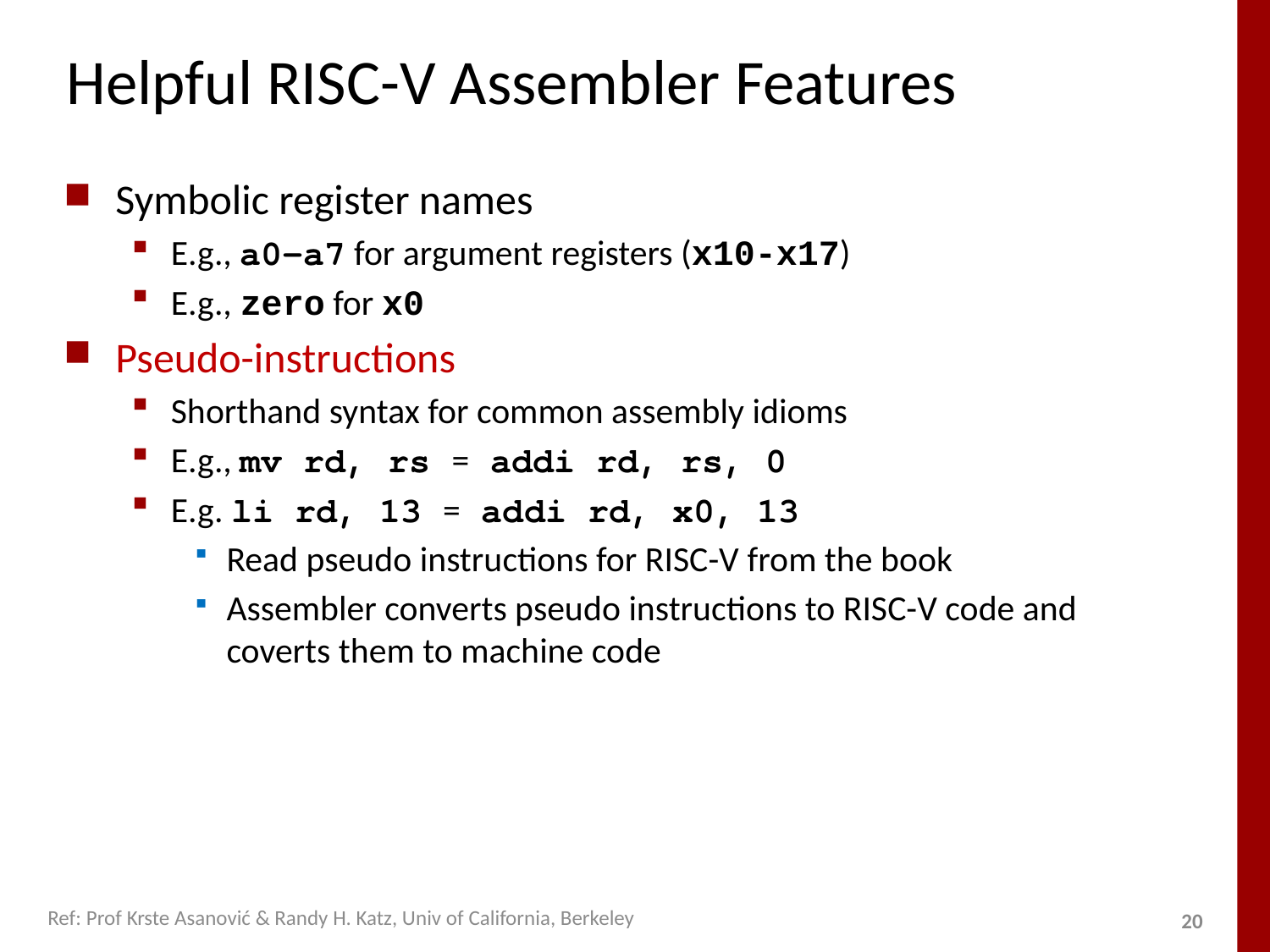

# Helpful RISC-V Assembler Features
Symbolic register names
E.g., a0-a7 for argument registers (x10-x17)
E.g., zero for x0
Pseudo-instructions
Shorthand syntax for common assembly idioms
E.g., mv rd, rs = addi rd, rs, 0
E.g. li rd, 13 = addi rd, x0, 13
Read pseudo instructions for RISC-V from the book
Assembler converts pseudo instructions to RISC-V code and coverts them to machine code
Ref: Prof Krste Asanović & Randy H. Katz, Univ of California, Berkeley